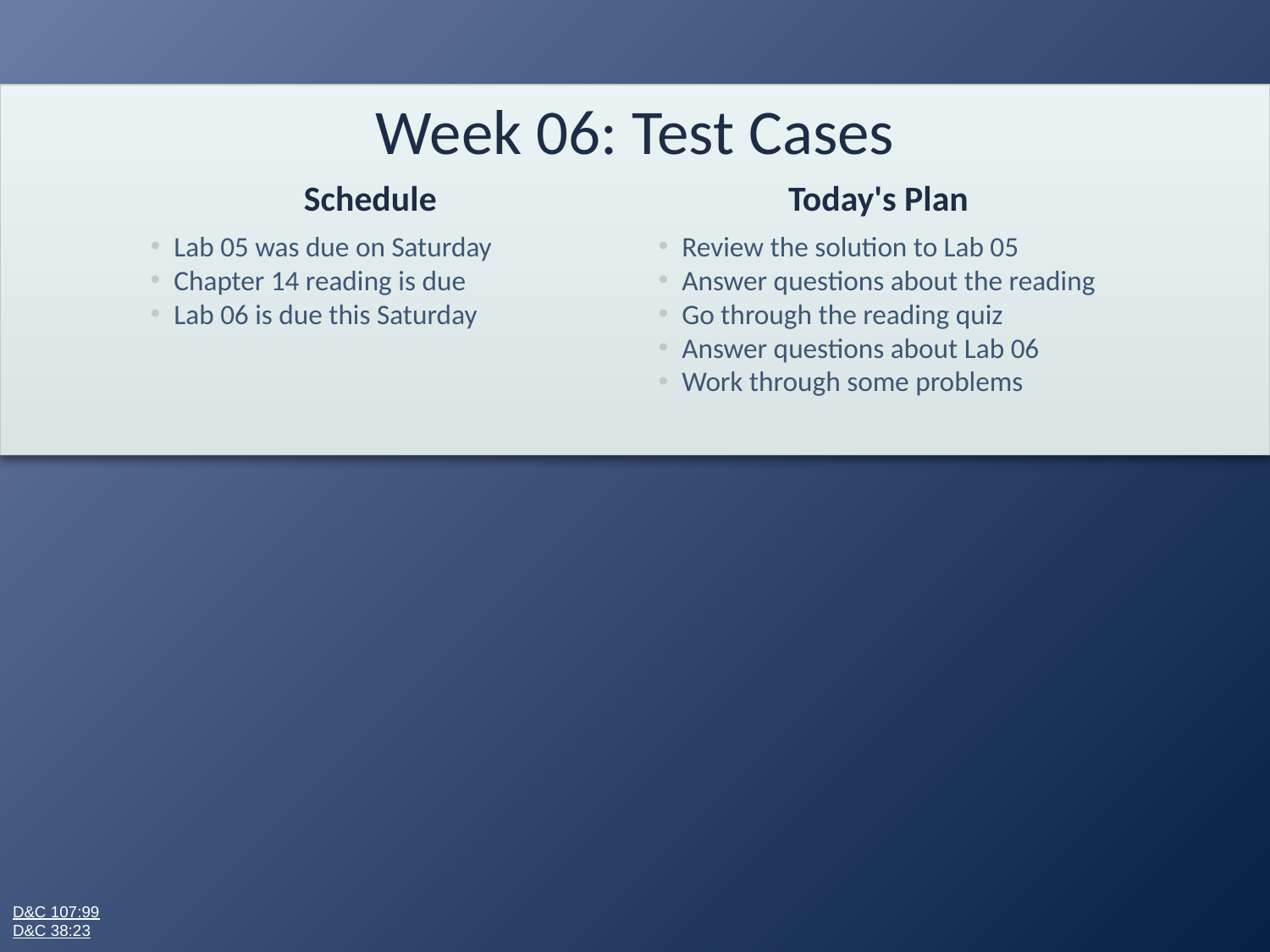

# Week 06: Test Cases
Lab 05 was due on Saturday
Chapter 14 reading is due
Lab 06 is due this Saturday

Review the solution to Lab 05
Answer questions about the reading
Go through the reading quiz
Answer questions about Lab 06
Work through some problems

D&C 107:99
D&C 38:23